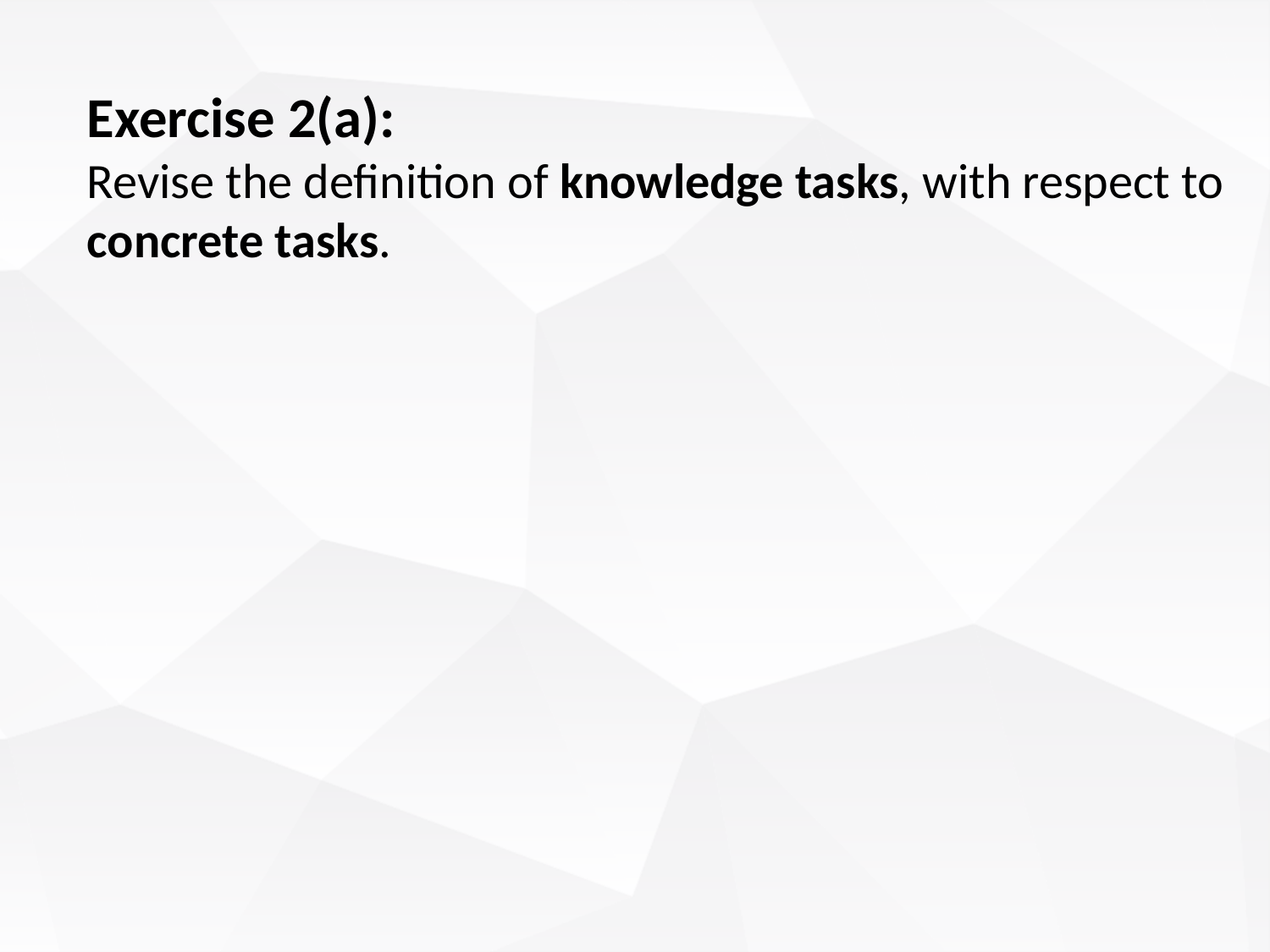

Exercise 2(a):
Revise the definition of knowledge tasks, with respect to concrete tasks.